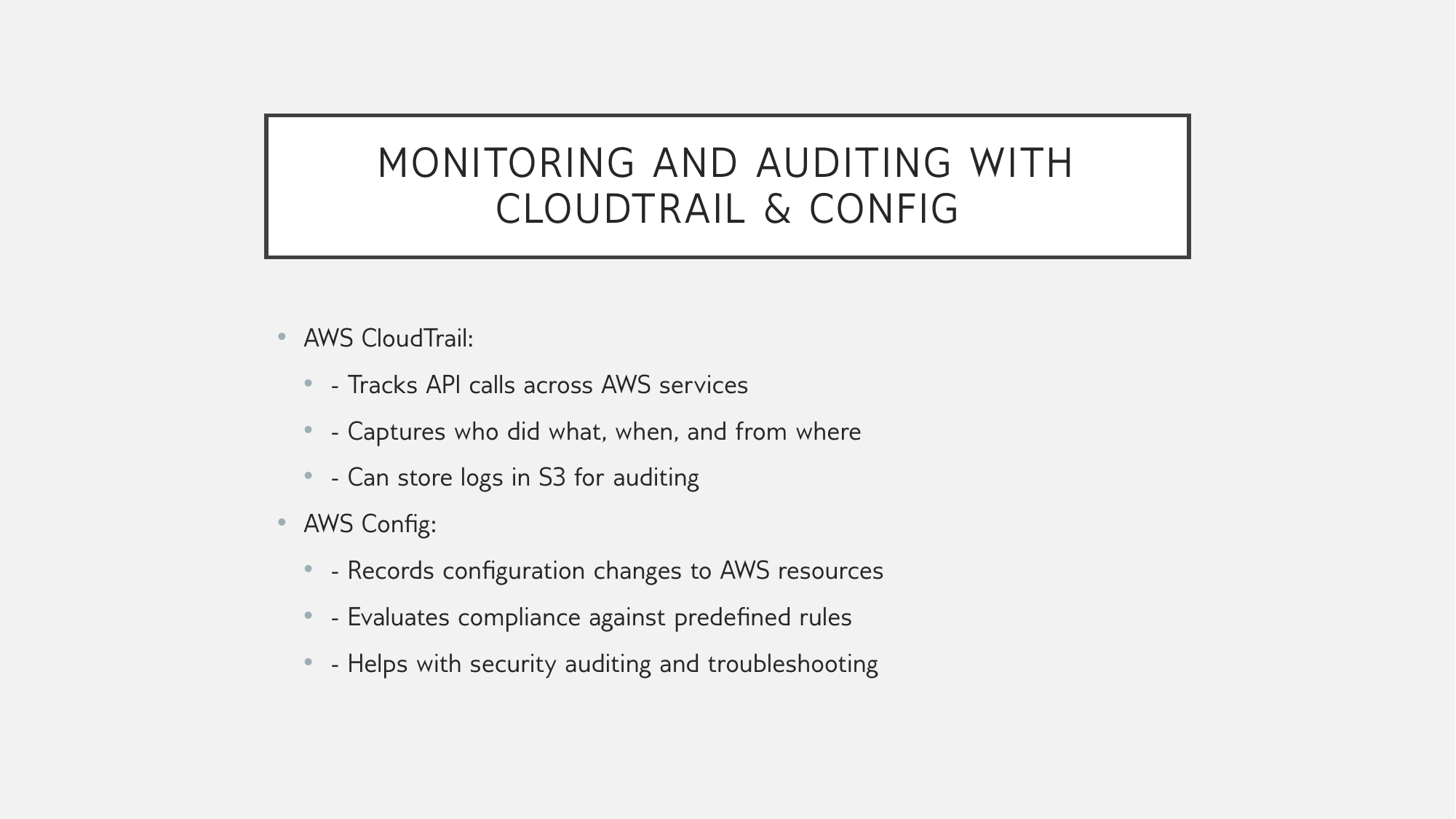

# Monitoring and Auditing with CloudTrail & Config
AWS CloudTrail:
- Tracks API calls across AWS services
- Captures who did what, when, and from where
- Can store logs in S3 for auditing
AWS Config:
- Records configuration changes to AWS resources
- Evaluates compliance against predefined rules
- Helps with security auditing and troubleshooting